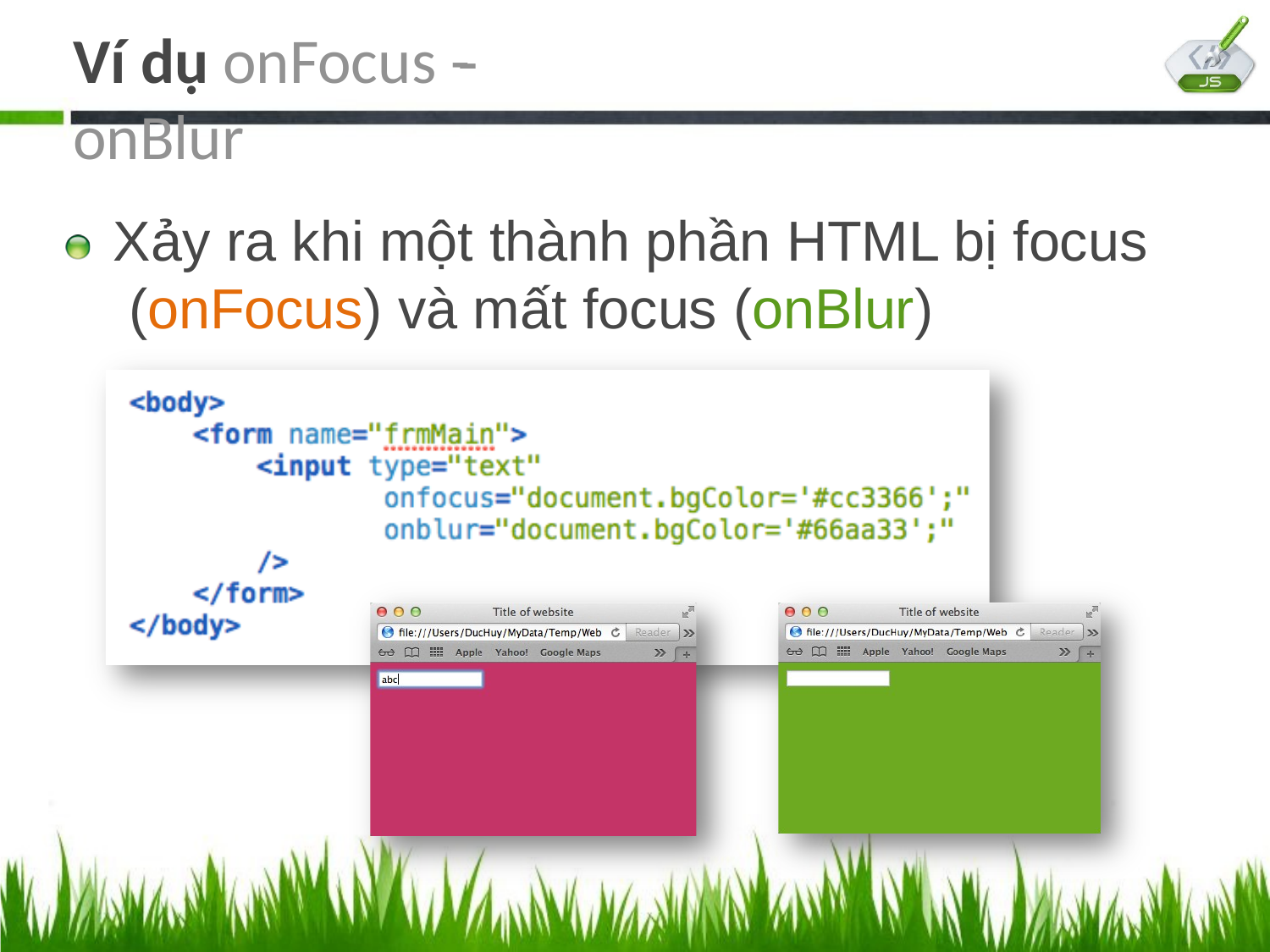

Ví dụ onFocus -­‐ onBlur

Xảy ra khi một thành phần HTML bị focus  (onFocus) và mất focus (onBlur)